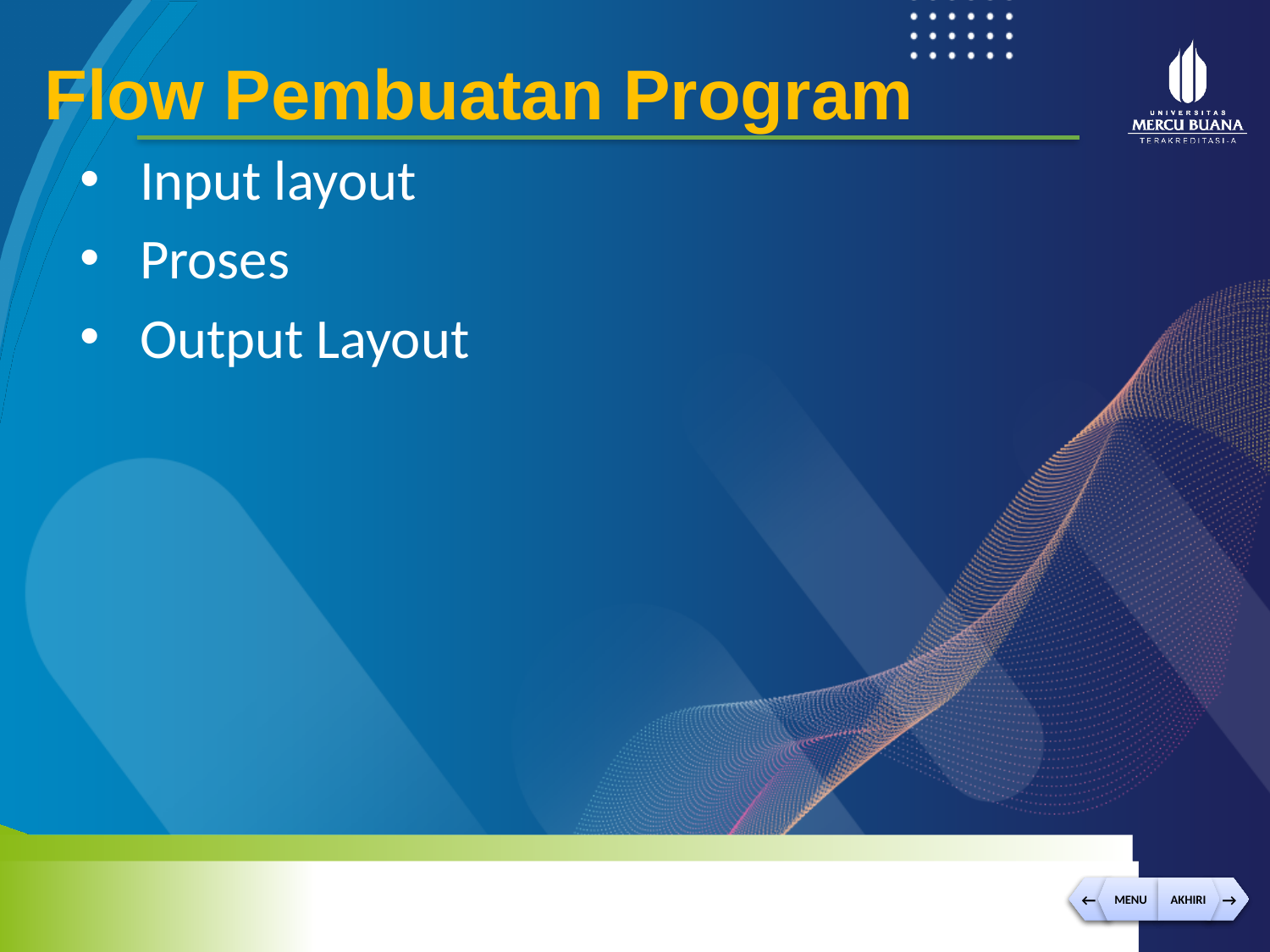

Flow Pembuatan Program
Input layout
Proses
Output Layout